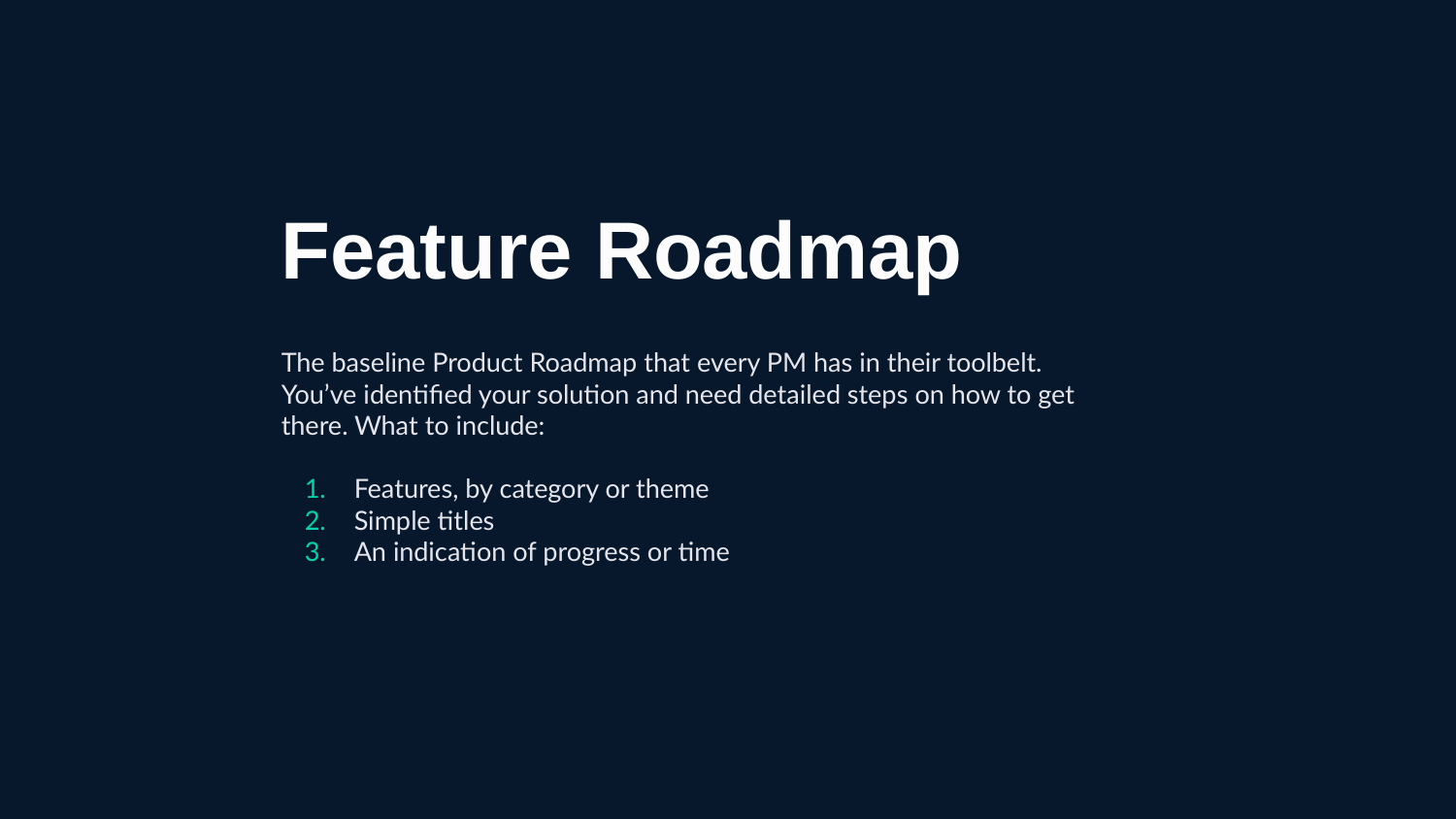

# Feature Roadmap
The baseline Product Roadmap that every PM has in their toolbelt. You’ve identified your solution and need detailed steps on how to get there. What to include:
Features, by category or theme
Simple titles
An indication of progress or time